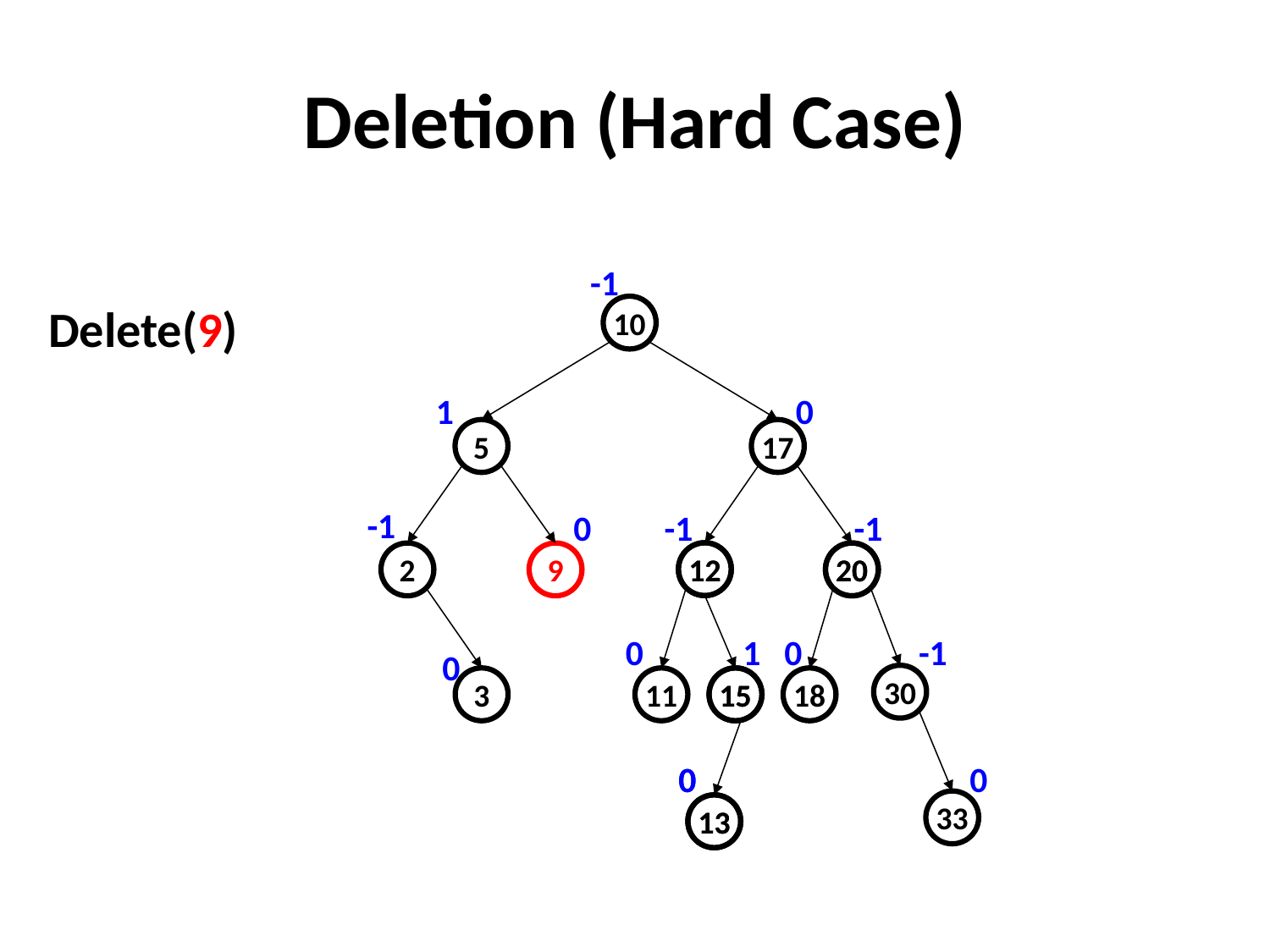

# Deletion (Hard Case)
-1
1
0
-1
0
-1
-1

0
Delete(9)
10
5
17
12
12
2
9
20
20
0
1
0
-1

30
3
11
15
15
18
0
0
0
33
13
13